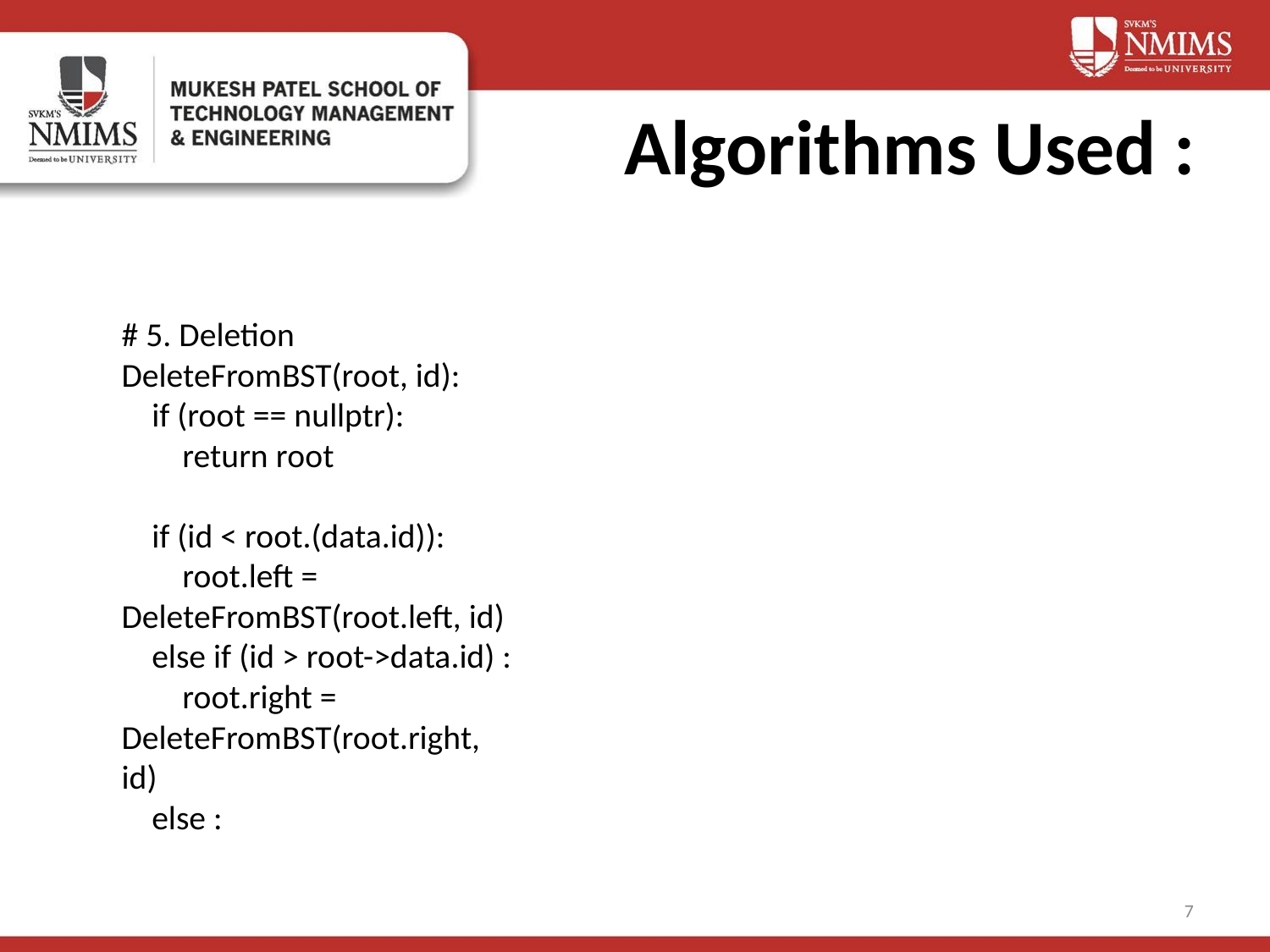

# Algorithms Used :
# 5. Deletion
DeleteFromBST(root, id):
    if (root == nullptr):
        return root

    if (id < root.(data.id)):
        root.left = DeleteFromBST(root.left, id)
    else if (id > root->data.id) :
        root.right = DeleteFromBST(root.right, id)
    else :

7